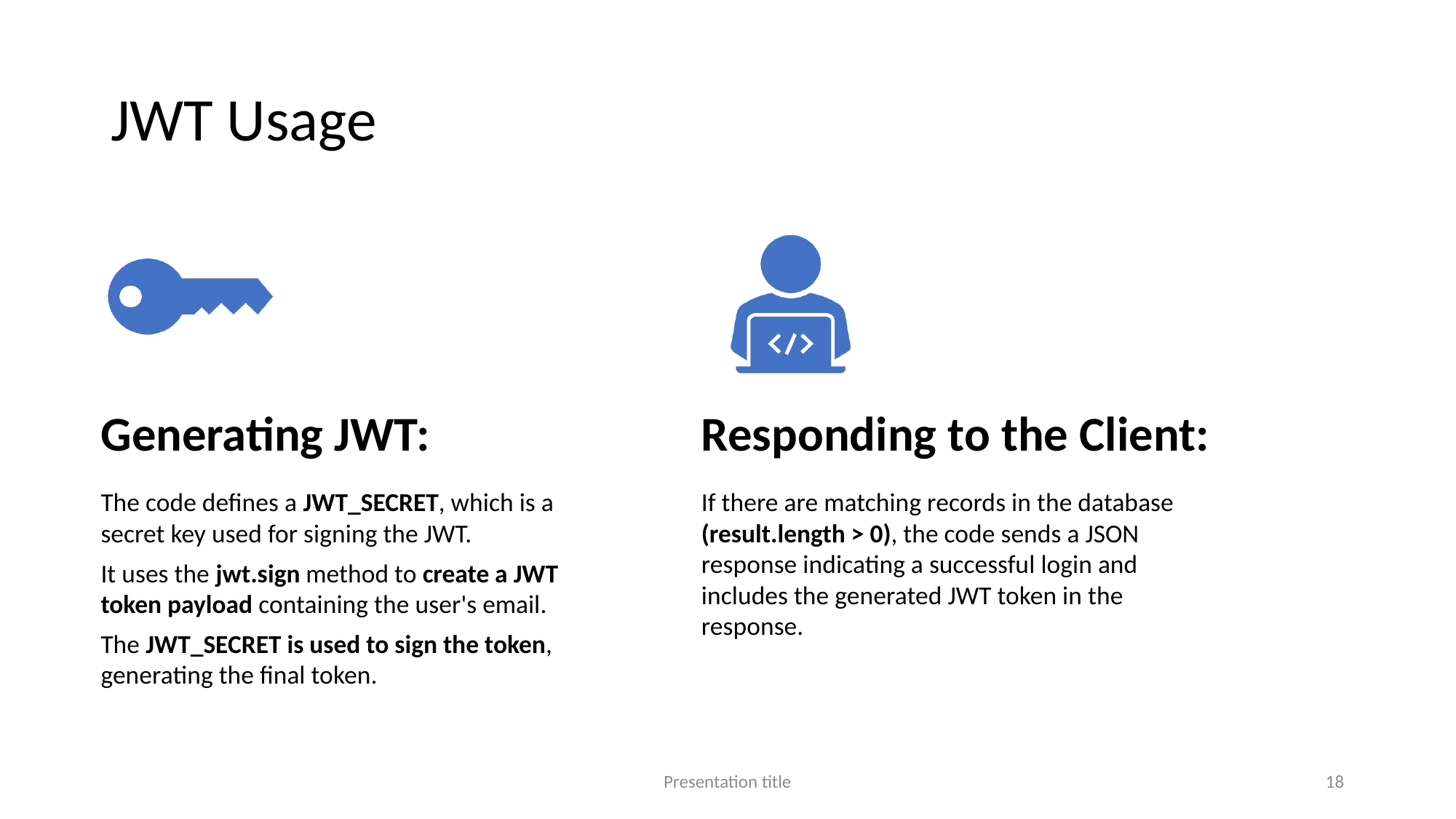

# JWT Usage
Generating JWT:
The code defines a JWT_SECRET, which is a secret key used for signing the JWT.
It uses the jwt.sign method to create a JWT token payload containing the user's email.
The JWT_SECRET is used to sign the token, generating the final token.
Responding to the Client:
If there are matching records in the database (result.length > 0), the code sends a JSON response indicating a successful login and includes the generated JWT token in the response.

Presentation title
18